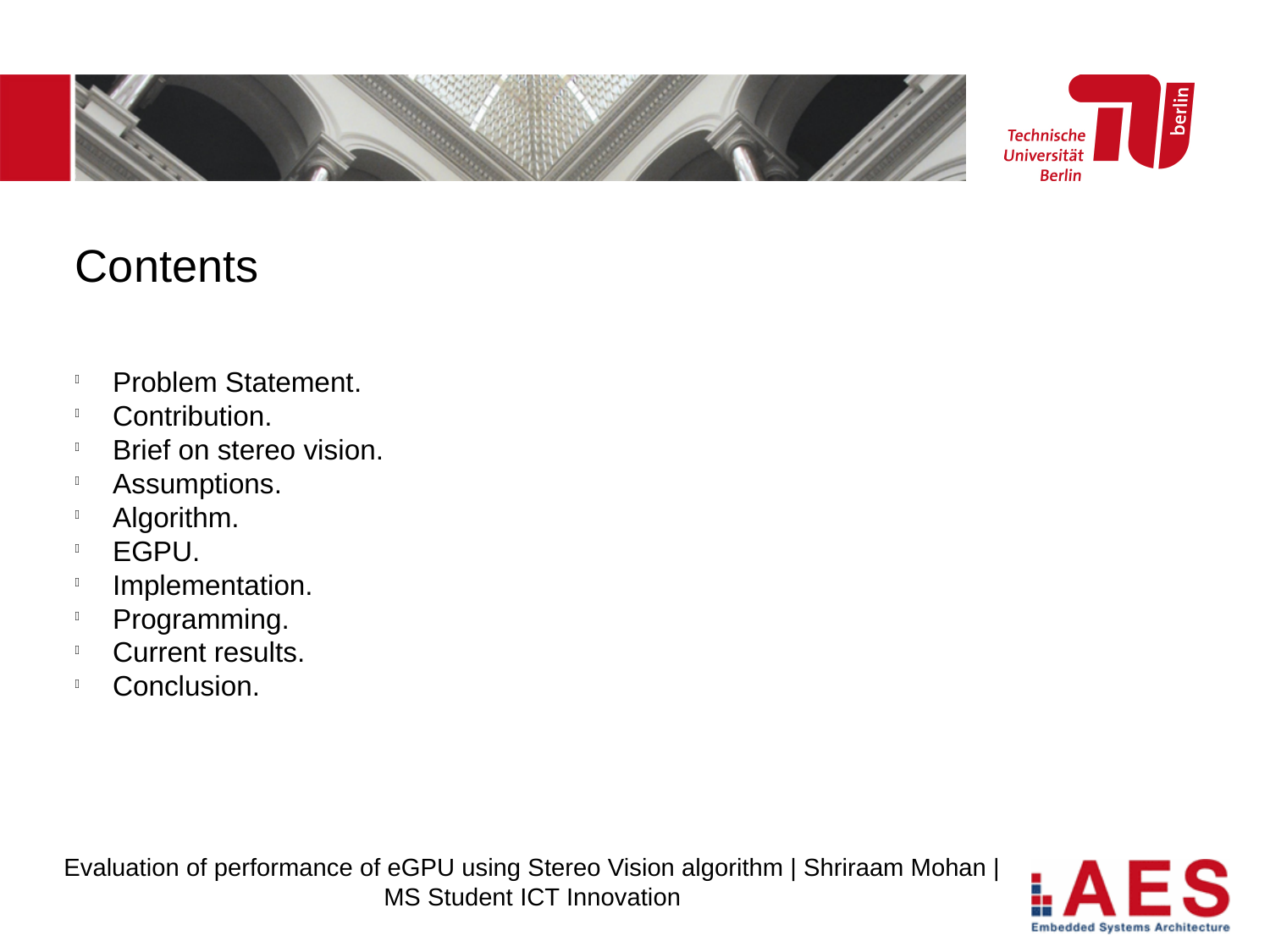

Contents

 Problem Statement.
 Contribution.
 Brief on stereo vision.
 Assumptions.
 Algorithm.
 EGPU.
 Implementation.
 Programming.
 Current results.
 Conclusion.